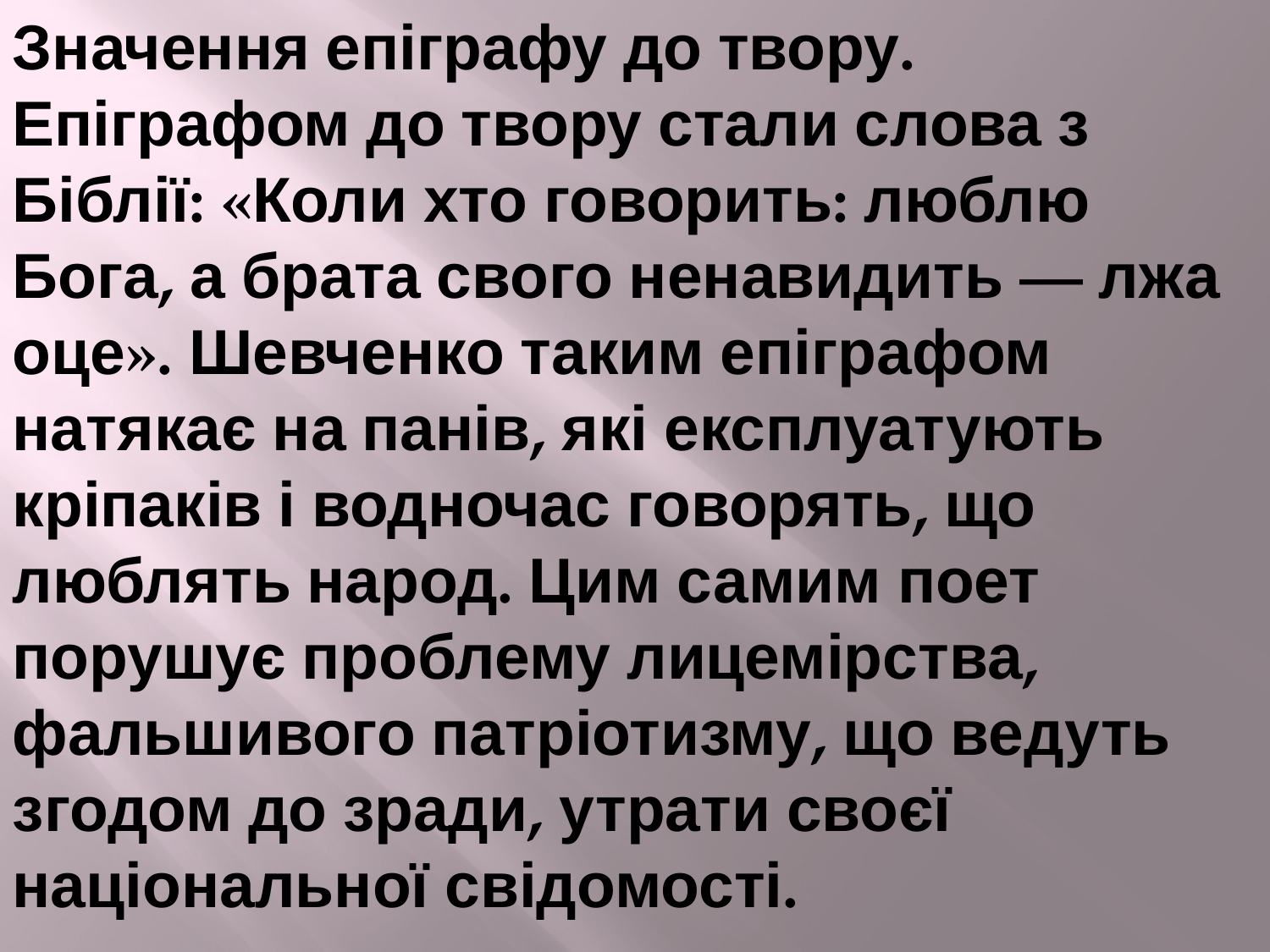

Значення епіграфу до твору.
Епіграфом до твору стали слова з Біблії: «Коли хто говорить: люблю Бога, а брата свого ненавидить — лжа оце». Шевченко таким епіграфом натякає на панів, які експлуатують кріпаків і водночас говорять, що люблять народ. Цим самим поет порушує проблему лицемірства, фальшивого патріотизму, що ведуть згодом до зради, утрати своєї національної свідомості.